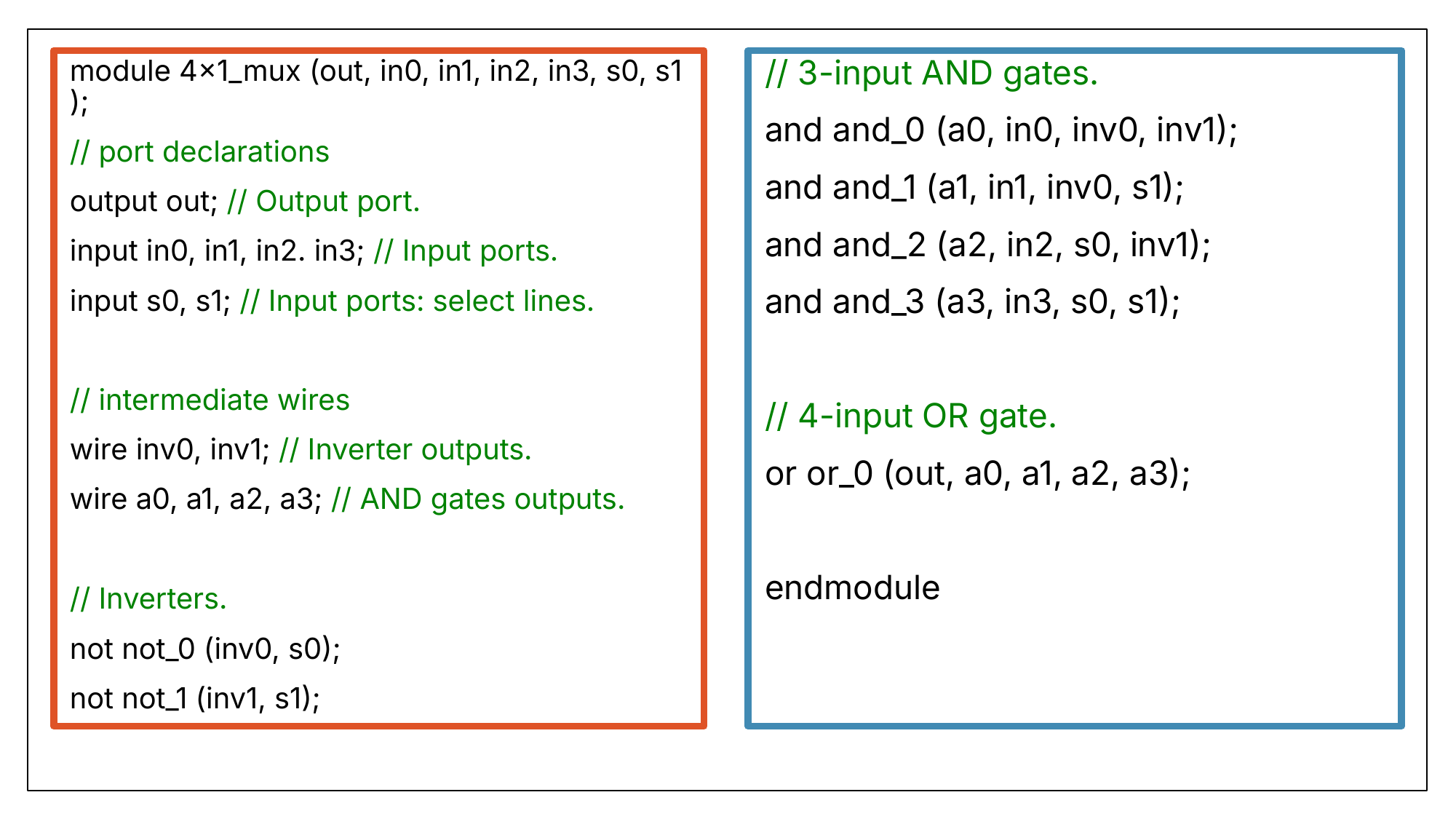

module 4x1_mux (out, in0, in1, in2, in3, s0, s1);
// port declarations
output out; // Output port.
input in0, in1, in2. in3; // Input ports.
input s0, s1; // Input ports: select lines.

// intermediate wires
wire inv0, inv1; // Inverter outputs.
wire a0, a1, a2, a3; // AND gates outputs.

// Inverters.
not not_0 (inv0, s0);
not not_1 (inv1, s1);

// 3-input AND gates.
and and_0 (a0, in0, inv0, inv1);
and and_1 (a1, in1, inv0, s1);
and and_2 (a2, in2, s0, inv1);
and and_3 (a3, in3, s0, s1);

// 4-input OR gate.
or or_0 (out, a0, a1, a2, a3);

endmodule